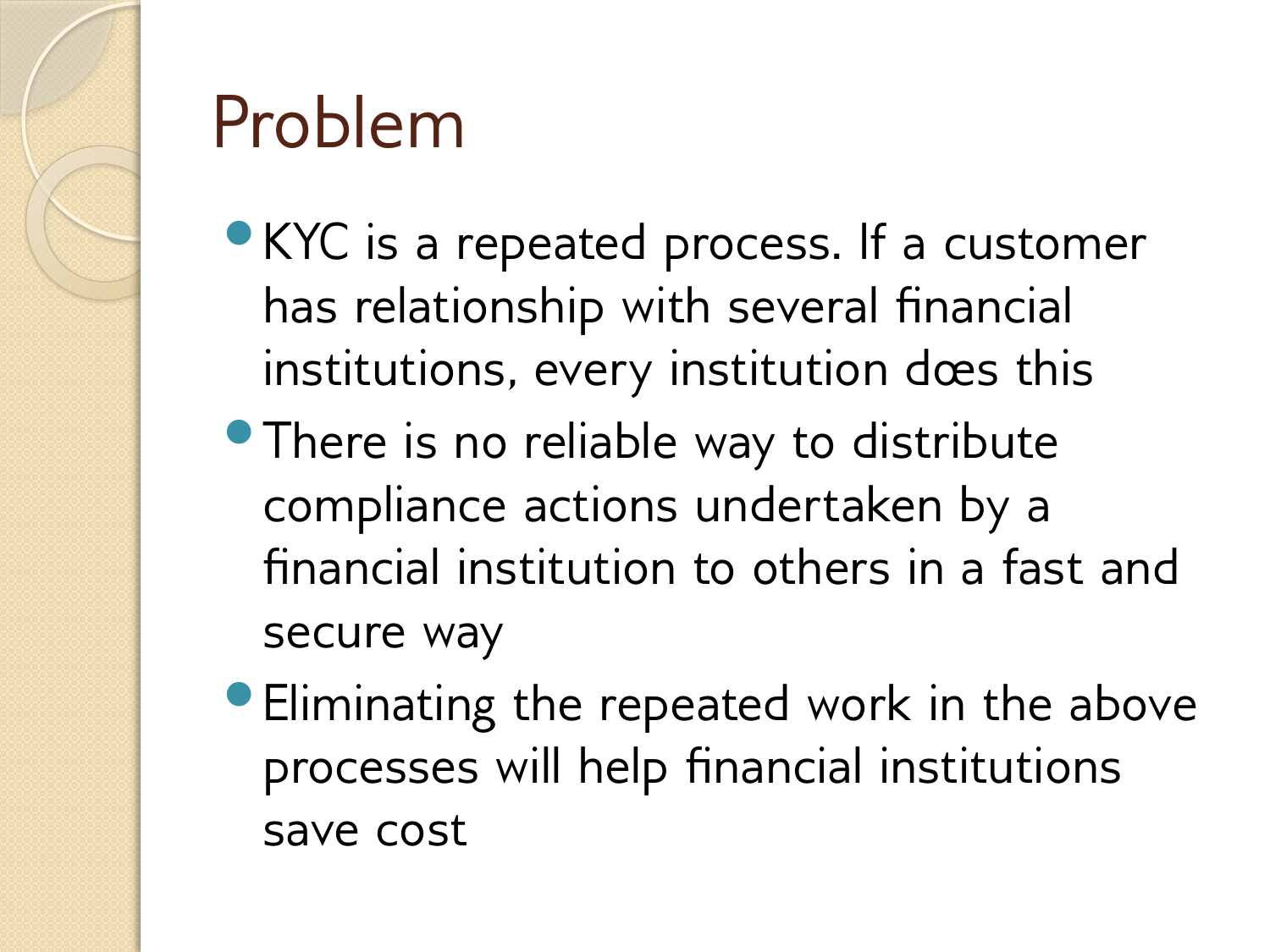

# Problem
KYC is a repeated process. If a customer has relationship with several financial institutions, every institution does this
There is no reliable way to distribute compliance actions undertaken by a financial institution to others in a fast and secure way
Eliminating the repeated work in the above processes will help financial institutions save cost